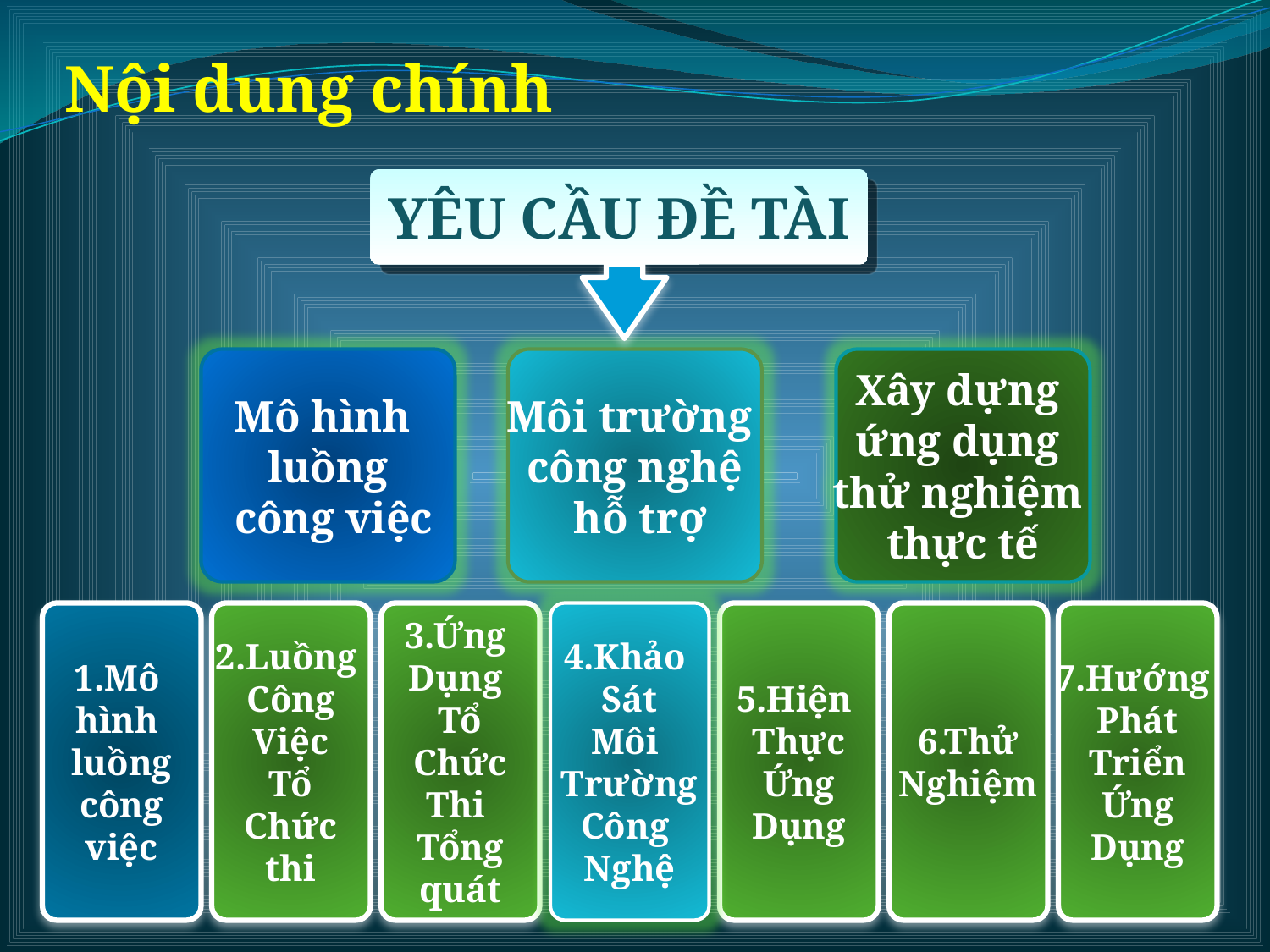

Nội dung chính
YÊU CẦU ĐỀ TÀI

Mô hình
luồng
 công việc
Môi trường
công nghệ
 hỗ trợ
Xây dựng
ứng dụng
thử nghiệm
thực tế
1.Mô
hình
luồng
 công
việc
2.Luồng
Công
Việc
Tổ
Chức
thi
3.Ứng
Dụng
Tổ
Chức
Thi
Tổng
quát
4.Khảo
Sát
Môi
Trường
Công
Nghệ
5.Hiện
Thực
Ứng
Dụng
6.Thử
Nghiệm
7.Hướng
Phát
Triển
Ứng
Dụng